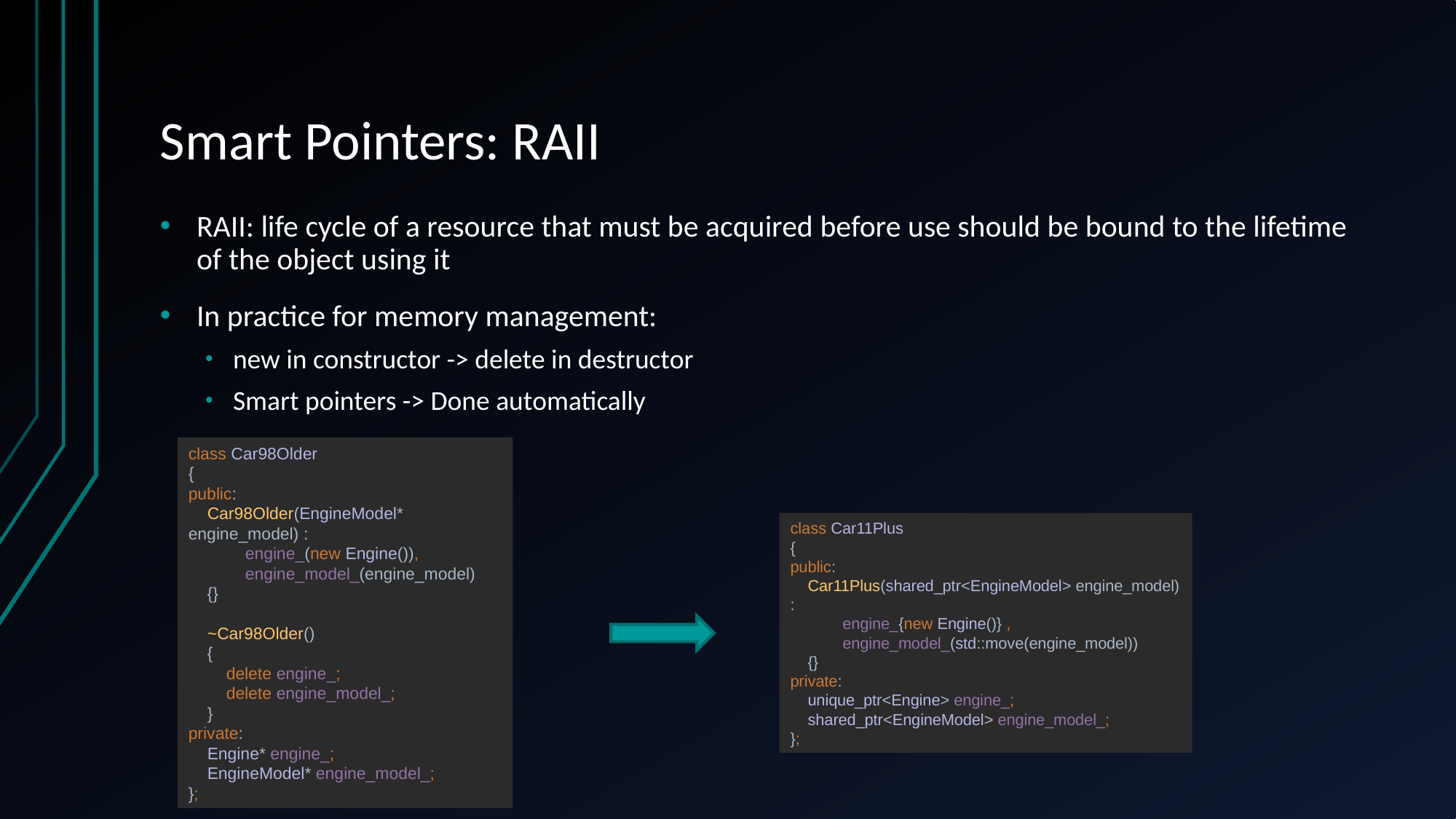

# Smart Pointers: RAII
RAII: life cycle of a resource that must be acquired before use should be bound to the lifetime of the object using it
In practice for memory management:
new in constructor -> delete in destructor
Smart pointers -> Done automatically
class Car98Older
{
public:
    Car98Older(EngineModel* engine_model) :
            engine_(new Engine()),
            engine_model_(engine_model)
    {}
    ~Car98Older()
    {
        delete engine_;
        delete engine_model_;
    }
private:
    Engine* engine_;
    EngineModel* engine_model_;
};
class Car11Plus
{
public:
    Car11Plus(shared_ptr<EngineModel> engine_model) :
            engine_{new Engine()} ,
            engine_model_(std::move(engine_model))
    {}
private:
    unique_ptr<Engine> engine_;
    shared_ptr<EngineModel> engine_model_;
};